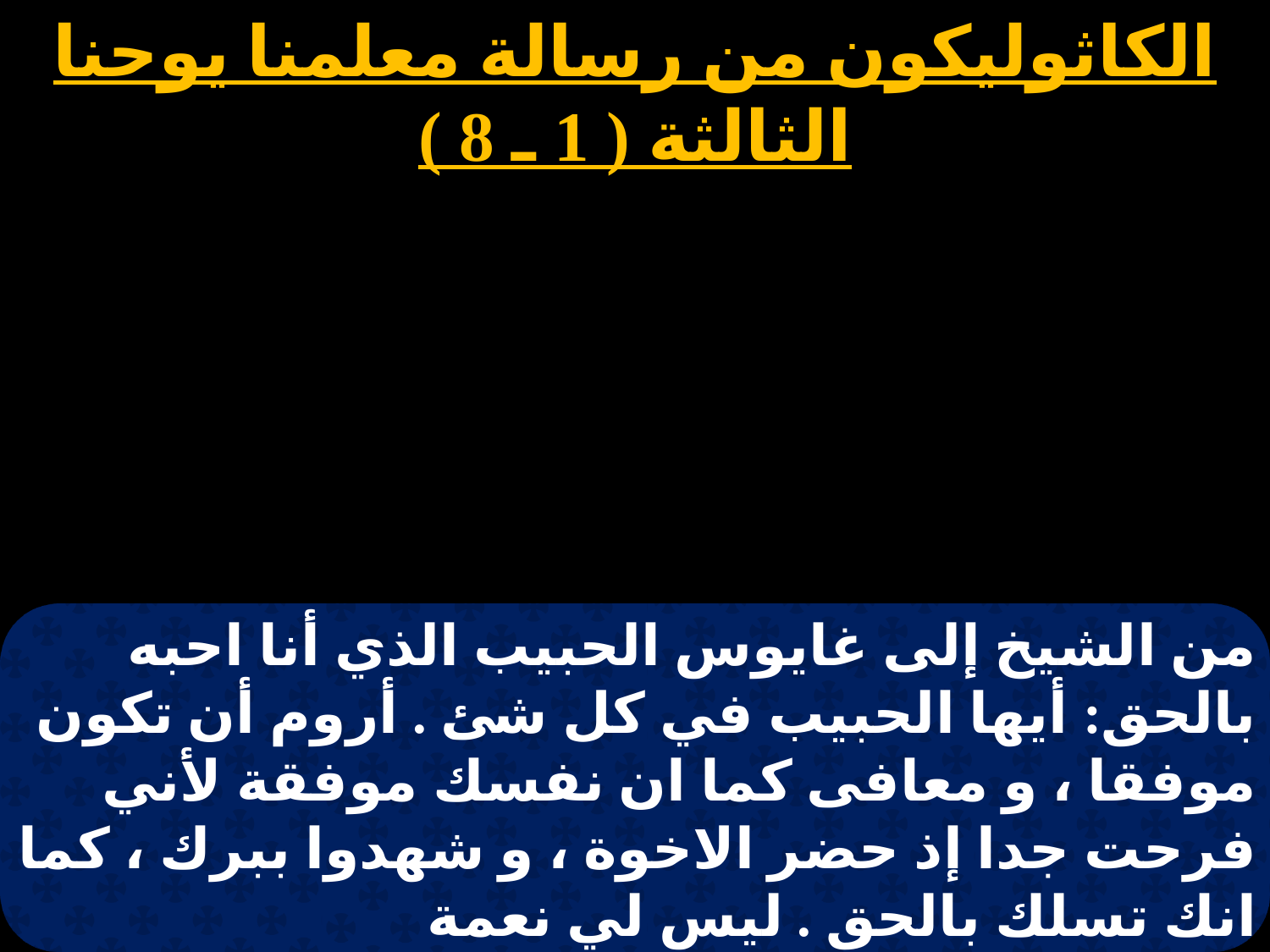

الكاثوليكون من رسالة معلمنا يوحنا الثالثة ( 1 ـ 8 )
من الشيخ إلى غايوس الحبيب الذي أنا احبه بالحق: أيها الحبيب في كل شئ . أروم أن تكون موفقا ، و معافى كما ان نفسك موفقة لأني فرحت جدا إذ حضر الاخوة ، و شهدوا ببرك ، كما انك تسلك بالحق . ليس لي نعمة